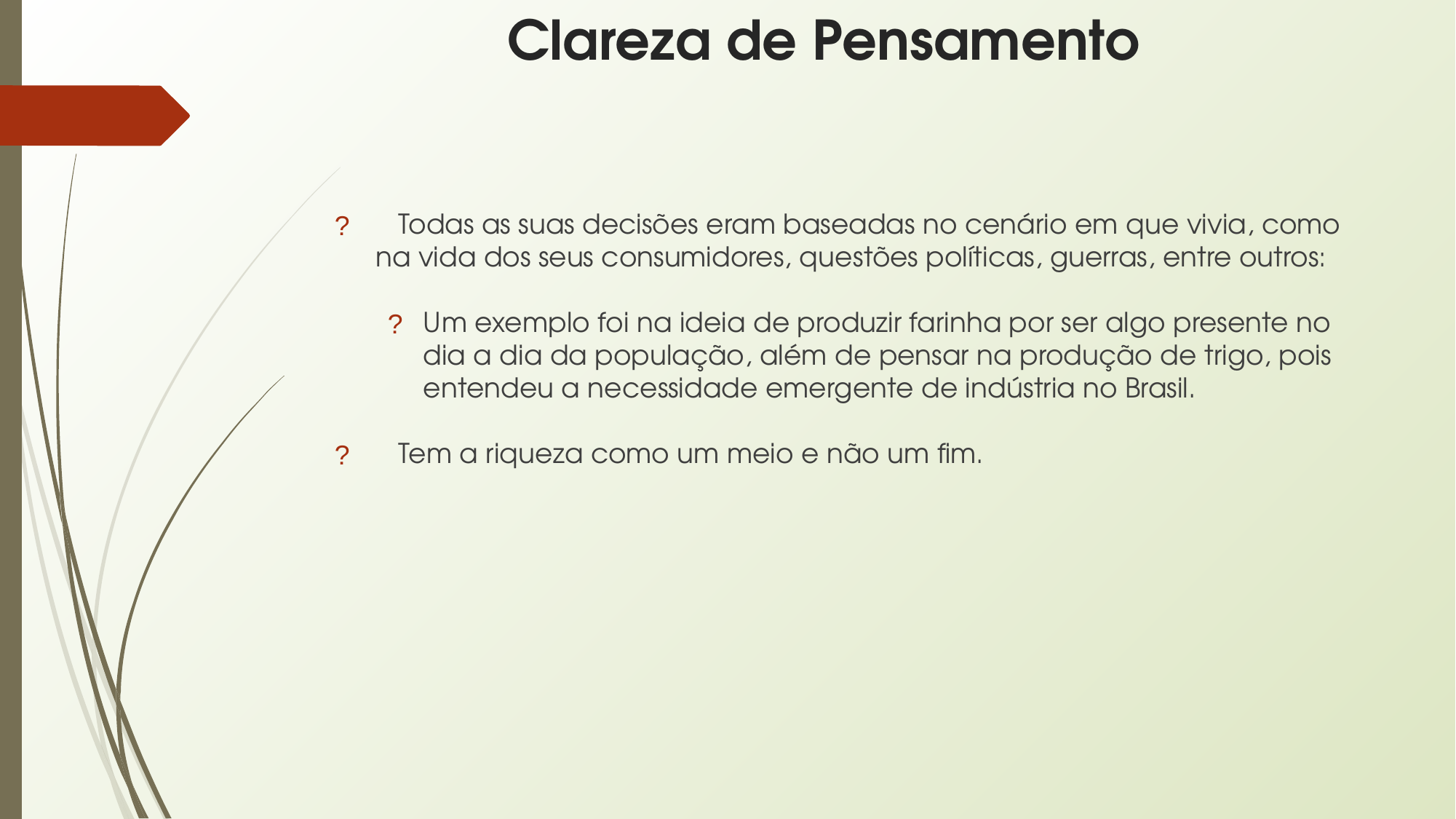

# Clareza de Pensamento
   Todas as suas decisões eram baseadas no cenário em que vivia, como na vida dos seus consumidores, questões políticas, guerras, entre outros:

Um exemplo foi na ideia de produzir farinha por ser algo presente no dia a dia da população, além de pensar na produção de trigo, pois entendeu a necessidade emergente de indústria no Brasil.

   Tem a riqueza como um meio e não um fim.